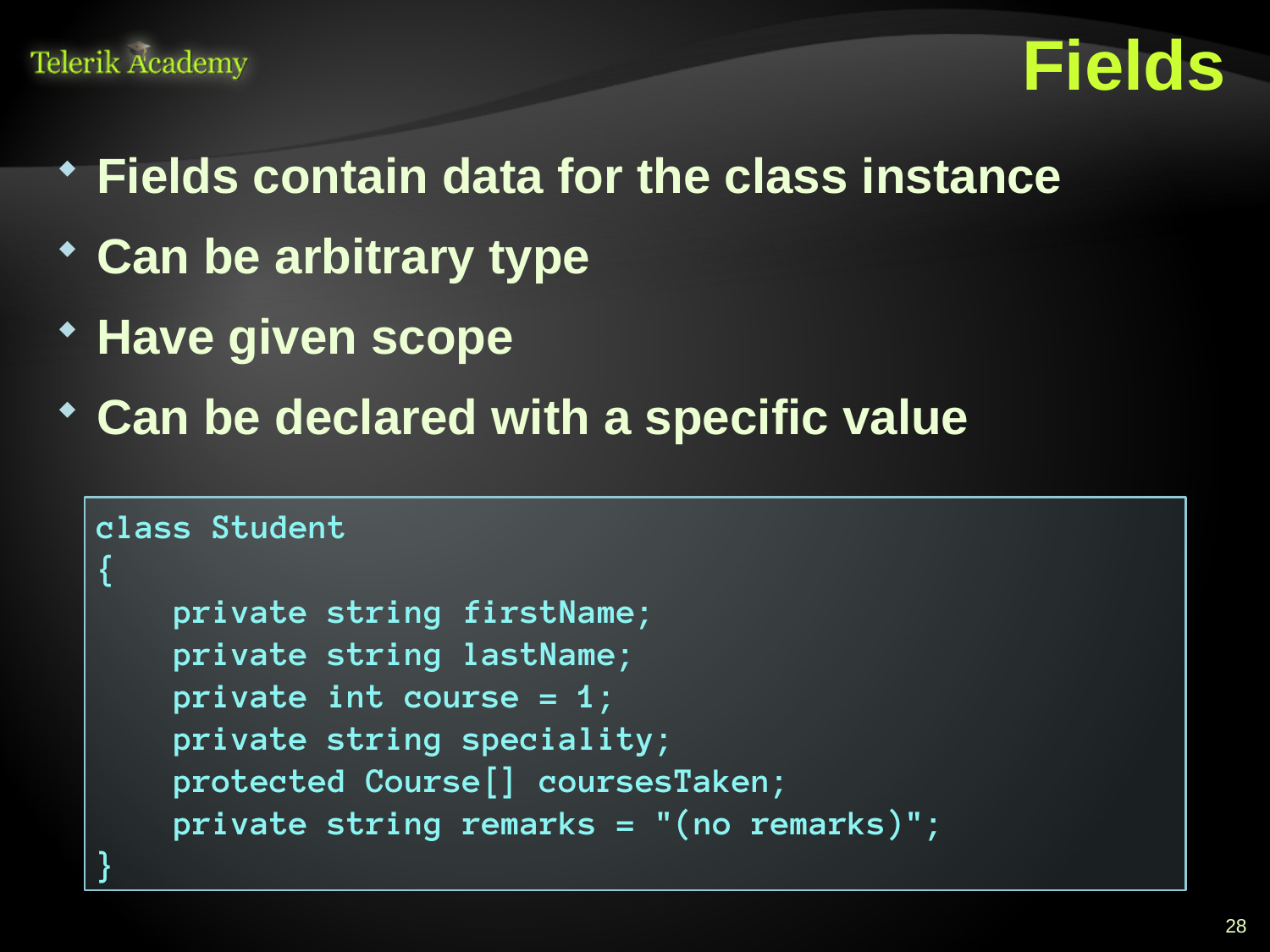

# Fields
Fields contain data for the class instance
Can be arbitrary type
Have given scope
Can be declared with a specific value
class Student
{
    private string firstName;
    private string lastName;
    private int course = 1;
    private string speciality;
    protected Course[] coursesTaken;
    private string remarks = "(no remarks)";
}
28